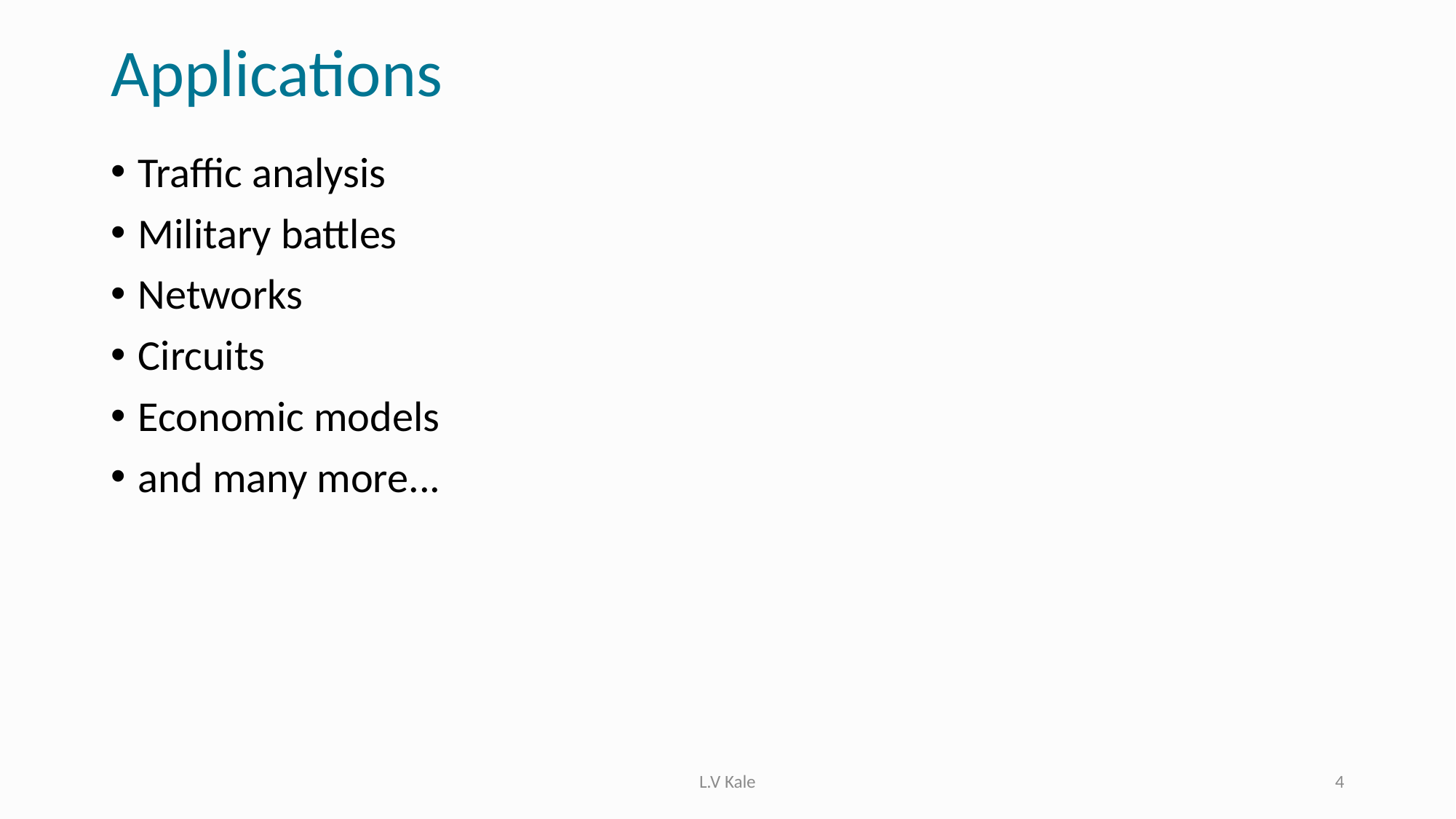

# Applications
Traffic analysis
Military battles
Networks
Circuits
Economic models
and many more...
L.V Kale
4